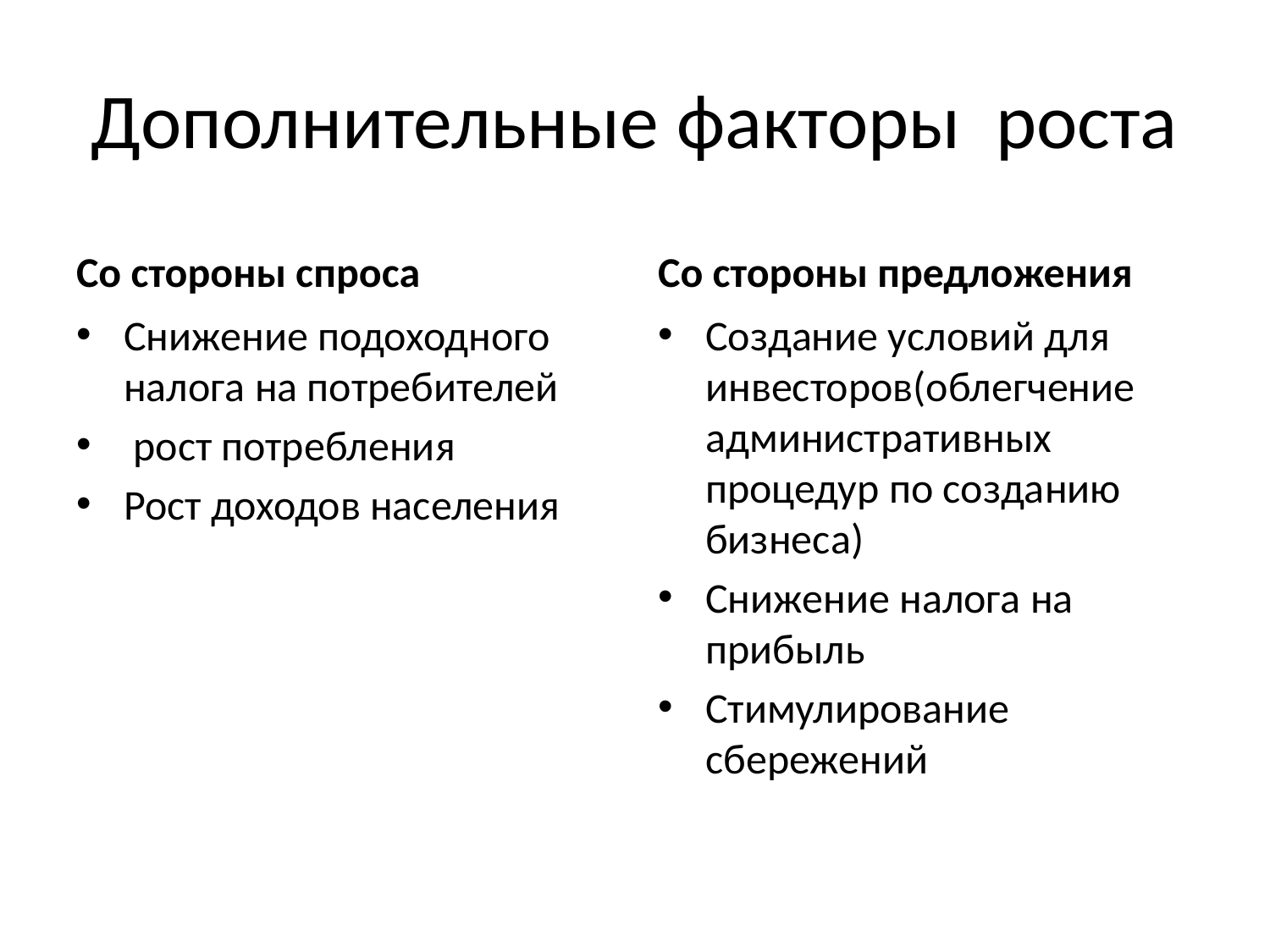

# Дополнительные факторы  роста
Со стороны спроса
Со стороны предложения
Снижение подоходного налога на потребителей
 рост потребления
Рост доходов населения
Создание условий для инвесторов(облегчение административных процедур по созданию бизнеса)
Снижение налога на прибыль
Стимулирование сбережений